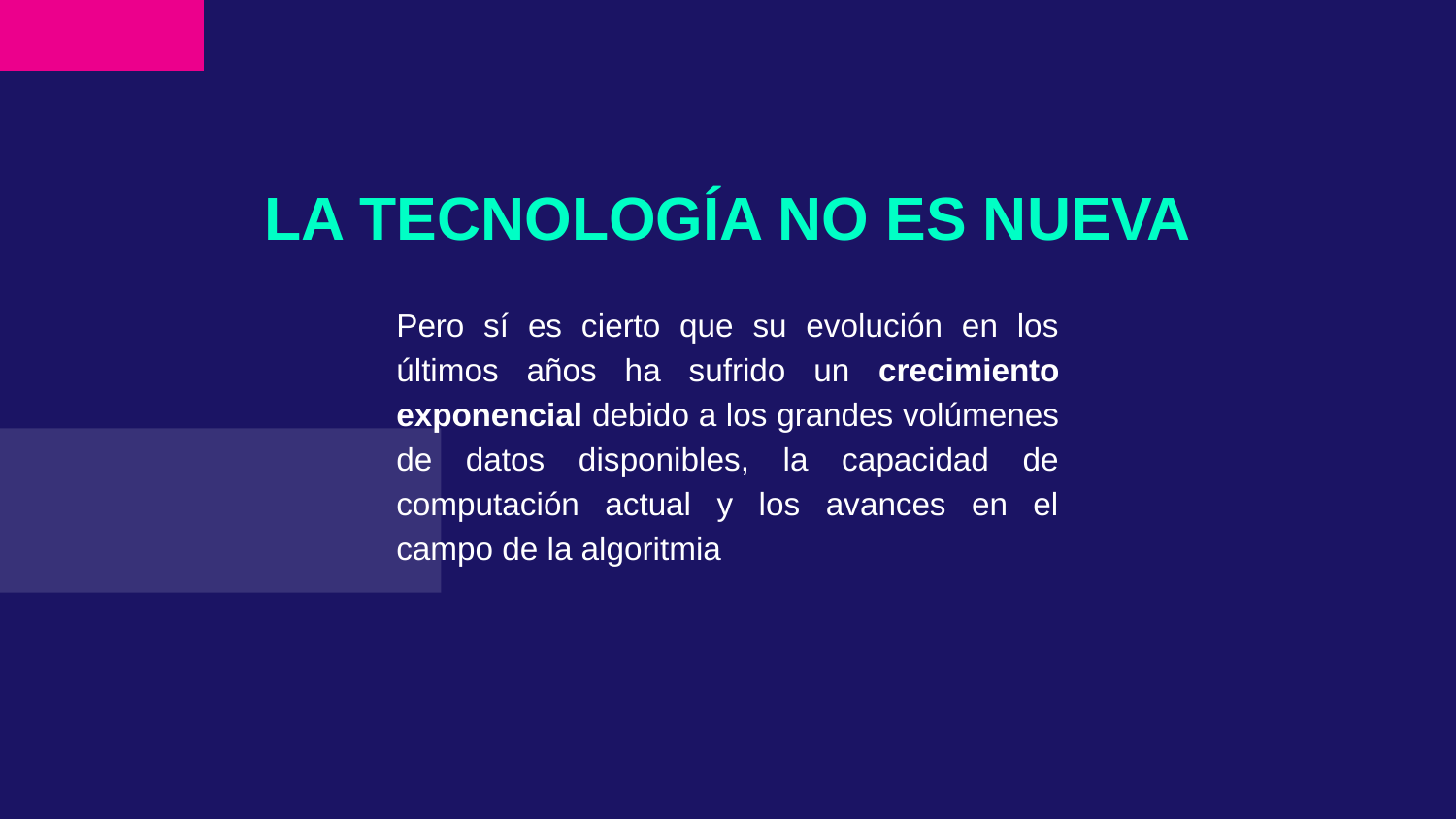

# LA TECNOLOGÍA NO ES NUEVA
Pero sí es cierto que su evolución en los últimos años ha sufrido un crecimiento exponencial debido a los grandes volúmenes de datos disponibles, la capacidad de computación actual y los avances en el campo de la algoritmia